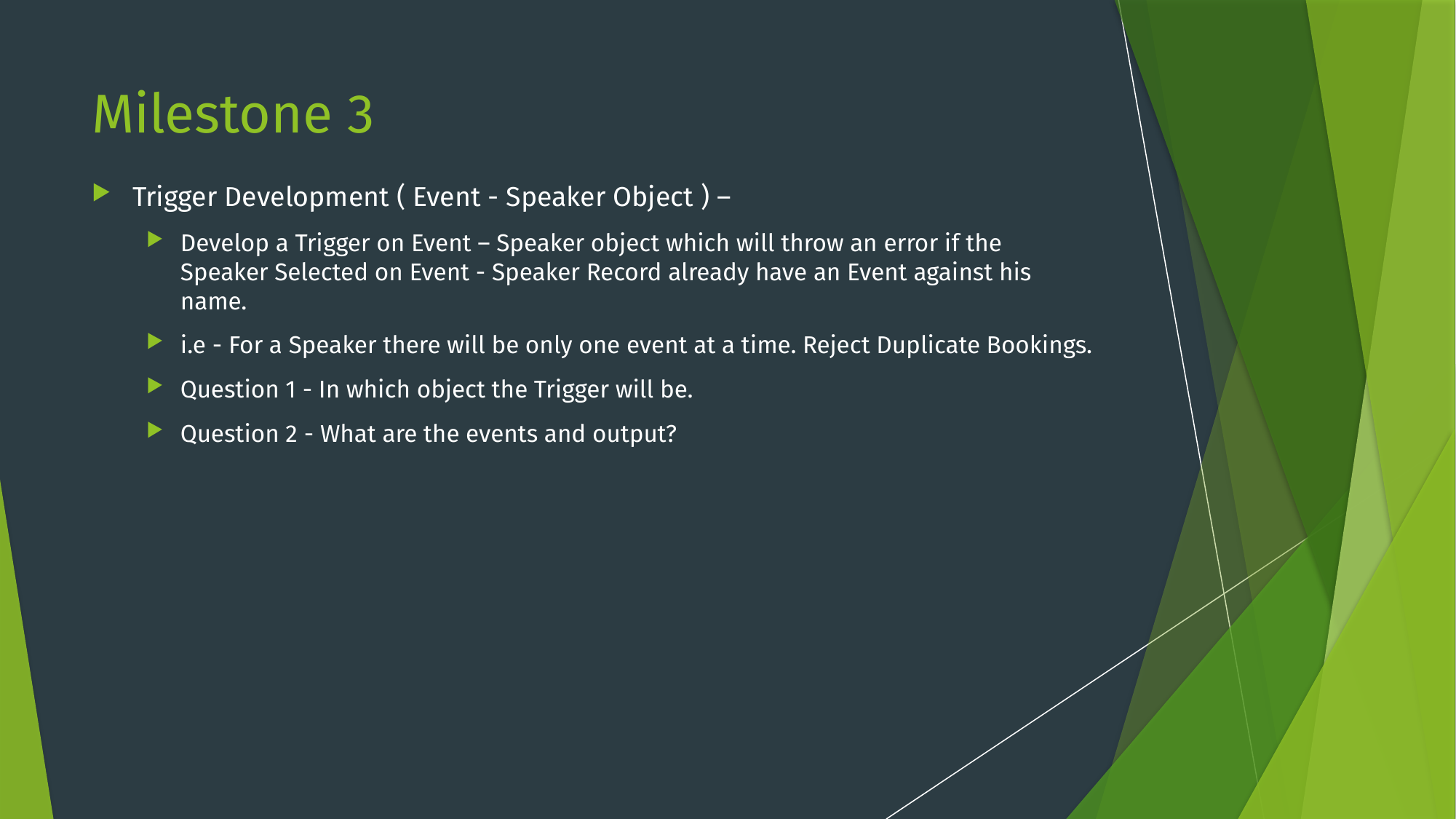

# Milestone 3
Trigger Development ( Event - Speaker Object ) –
Develop a Trigger on Event – Speaker object which will throw an error if the Speaker Selected on Event - Speaker Record already have an Event against his name.
i.e - For a Speaker there will be only one event at a time. Reject Duplicate Bookings.
Question 1 - In which object the Trigger will be.
Question 2 - What are the events and output?